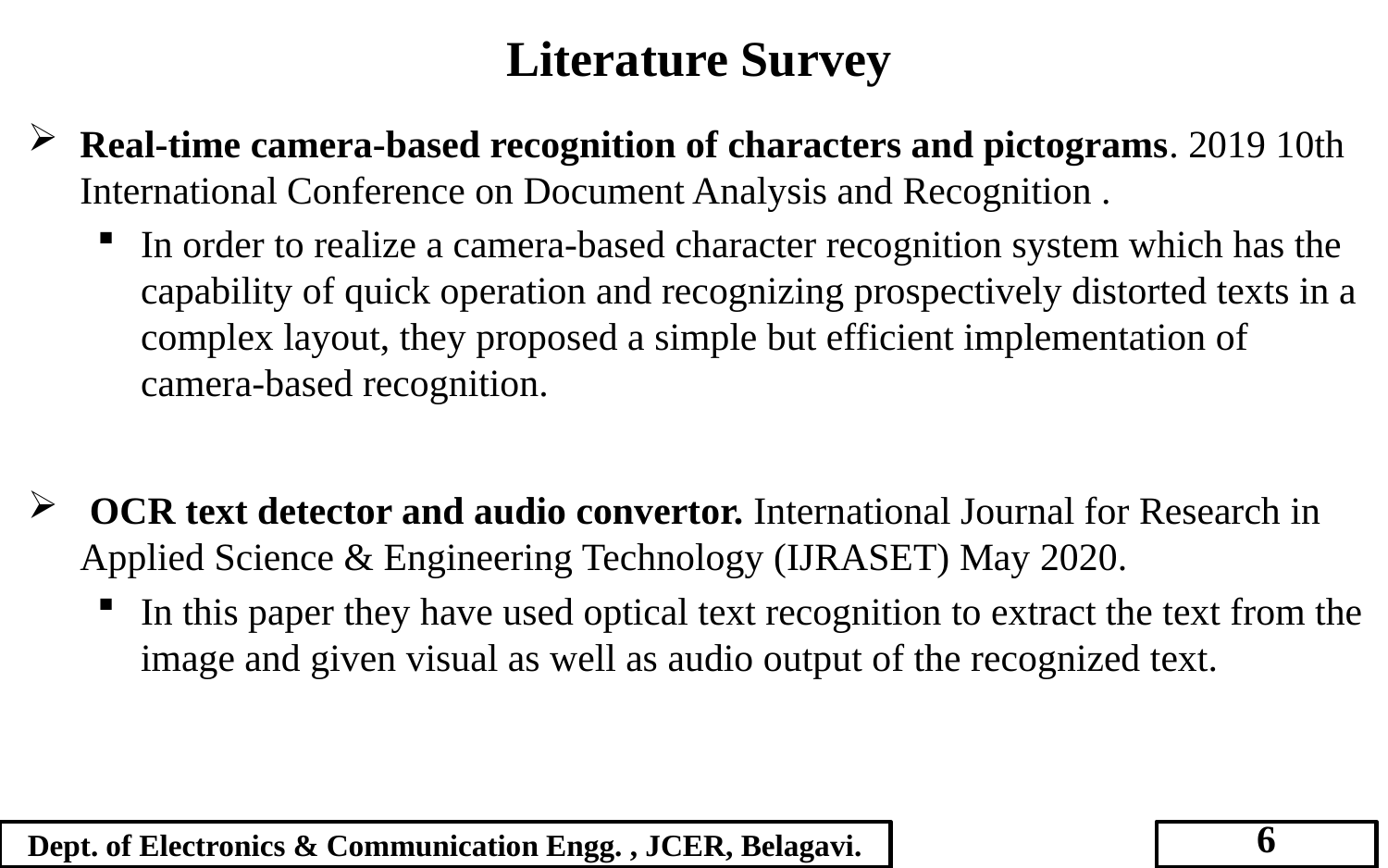

# Literature Survey
Real-time camera-based recognition of characters and pictograms. 2019 10th International Conference on Document Analysis and Recognition .
In order to realize a camera-based character recognition system which has the capability of quick operation and recognizing prospectively distorted texts in a complex layout, they proposed a simple but efficient implementation of camera-based recognition.

 OCR text detector and audio convertor. International Journal for Research in Applied Science & Engineering Technology (IJRASET) May 2020.
In this paper they have used optical text recognition to extract the text from the image and given visual as well as audio output of the recognized text.

Dept. of Electronics & Communication Engg. , JCER, Belagavi.
6